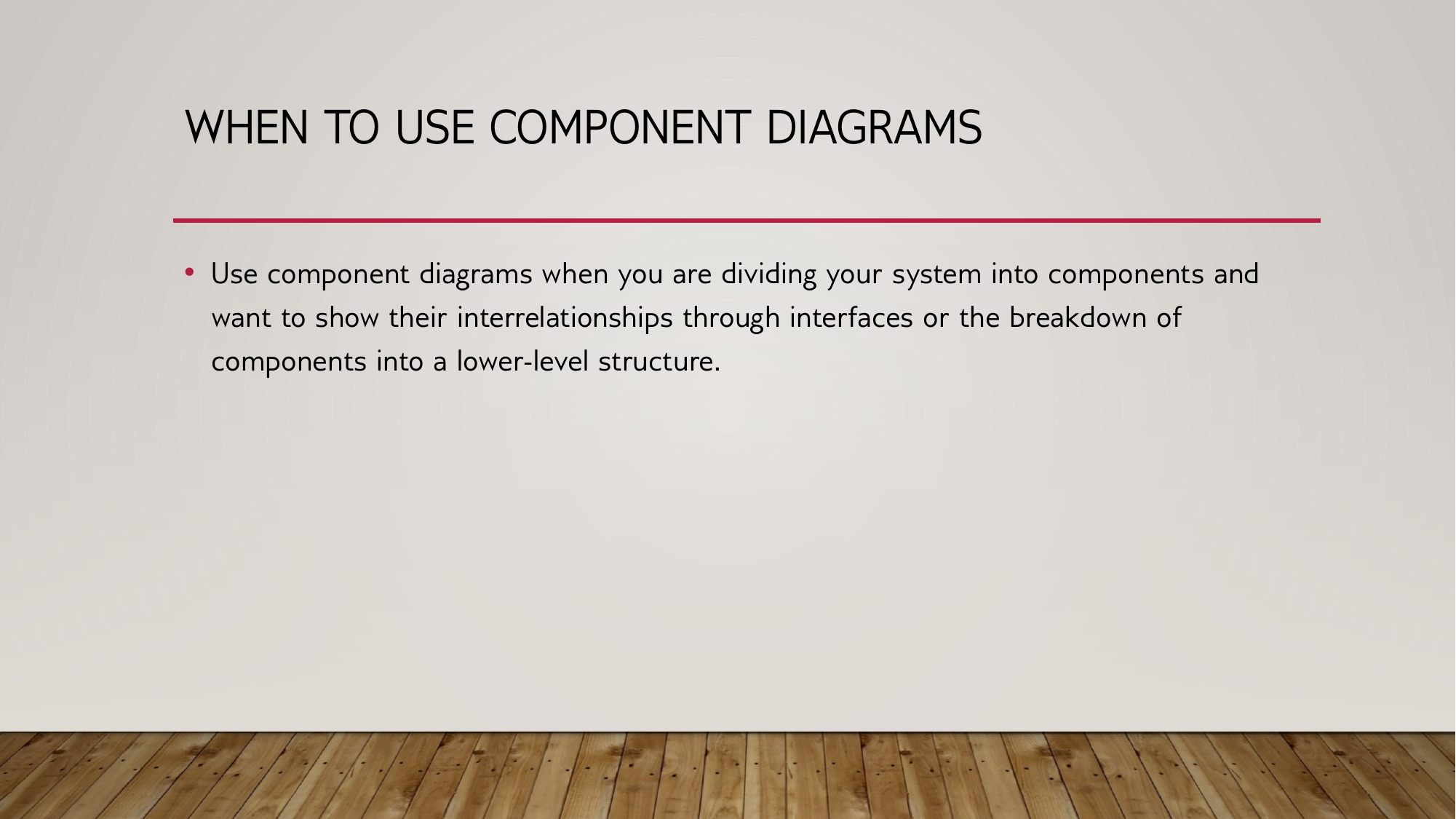

# When to use component diagrams
Use component diagrams when you are dividing your system into components and want to show their interrelationships through interfaces or the breakdown of components into a lower-level structure.